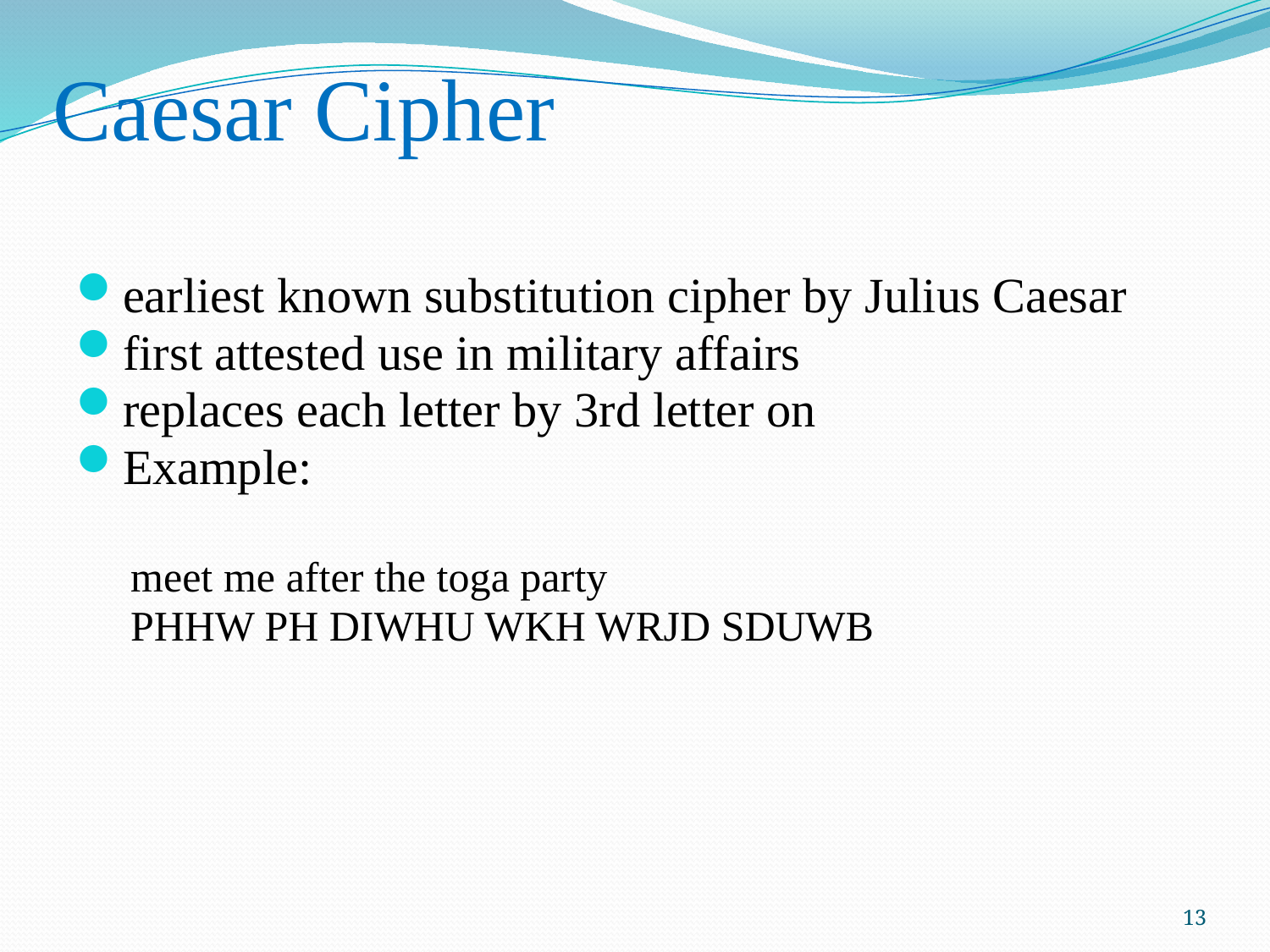

# Caesar Cipher
earliest known substitution cipher by Julius Caesar
first attested use in military affairs
replaces each letter by 3rd letter on
Example:

meet me after the toga party
PHHW PH DIWHU WKH WRJD SDUWB

13